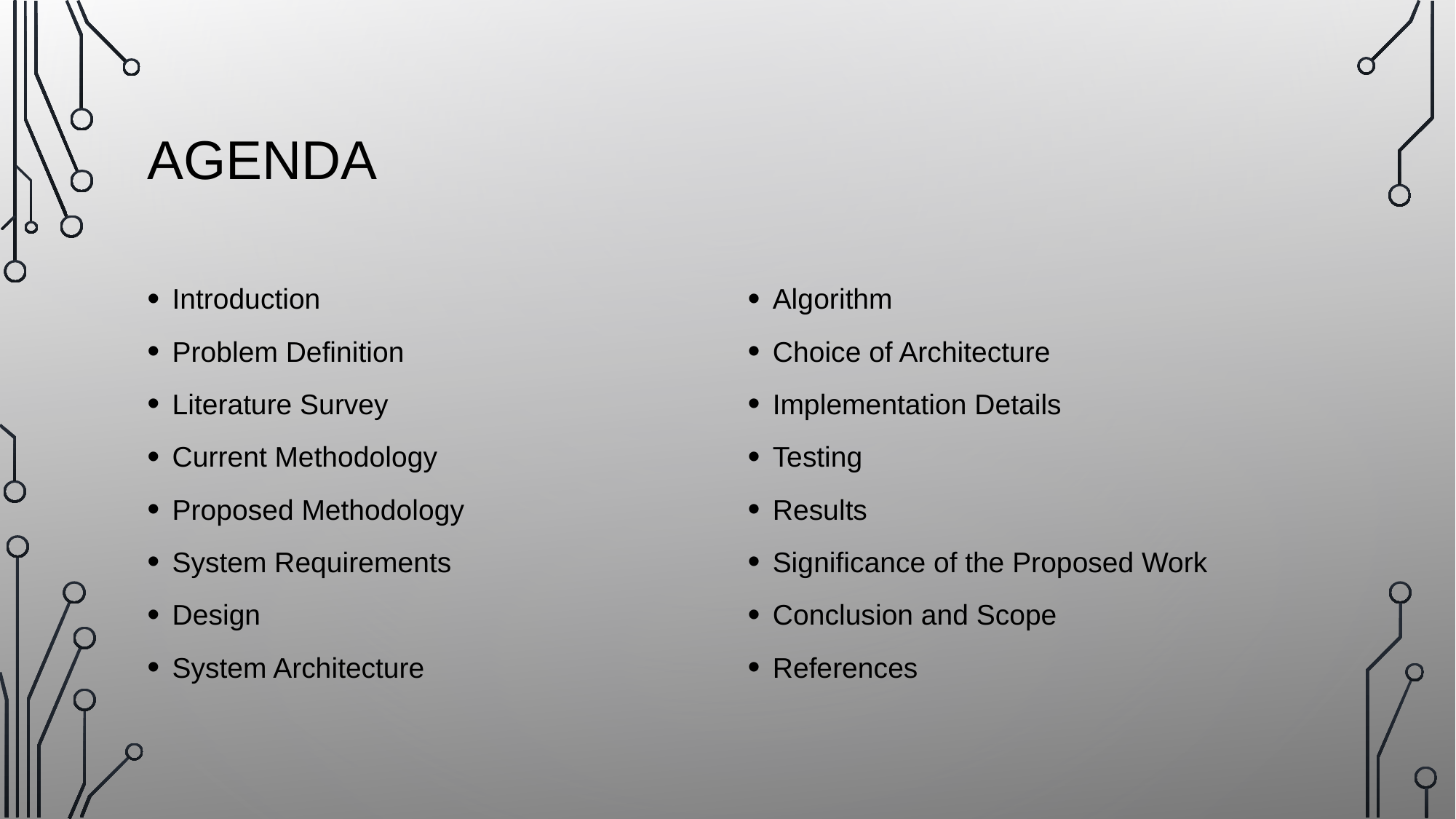

# Agenda
Introduction
Problem Definition
Literature Survey
Current Methodology
Proposed Methodology
System Requirements
Design
System Architecture
Algorithm
Choice of Architecture
Implementation Details
Testing
Results
Significance of the Proposed Work
Conclusion and Scope
References